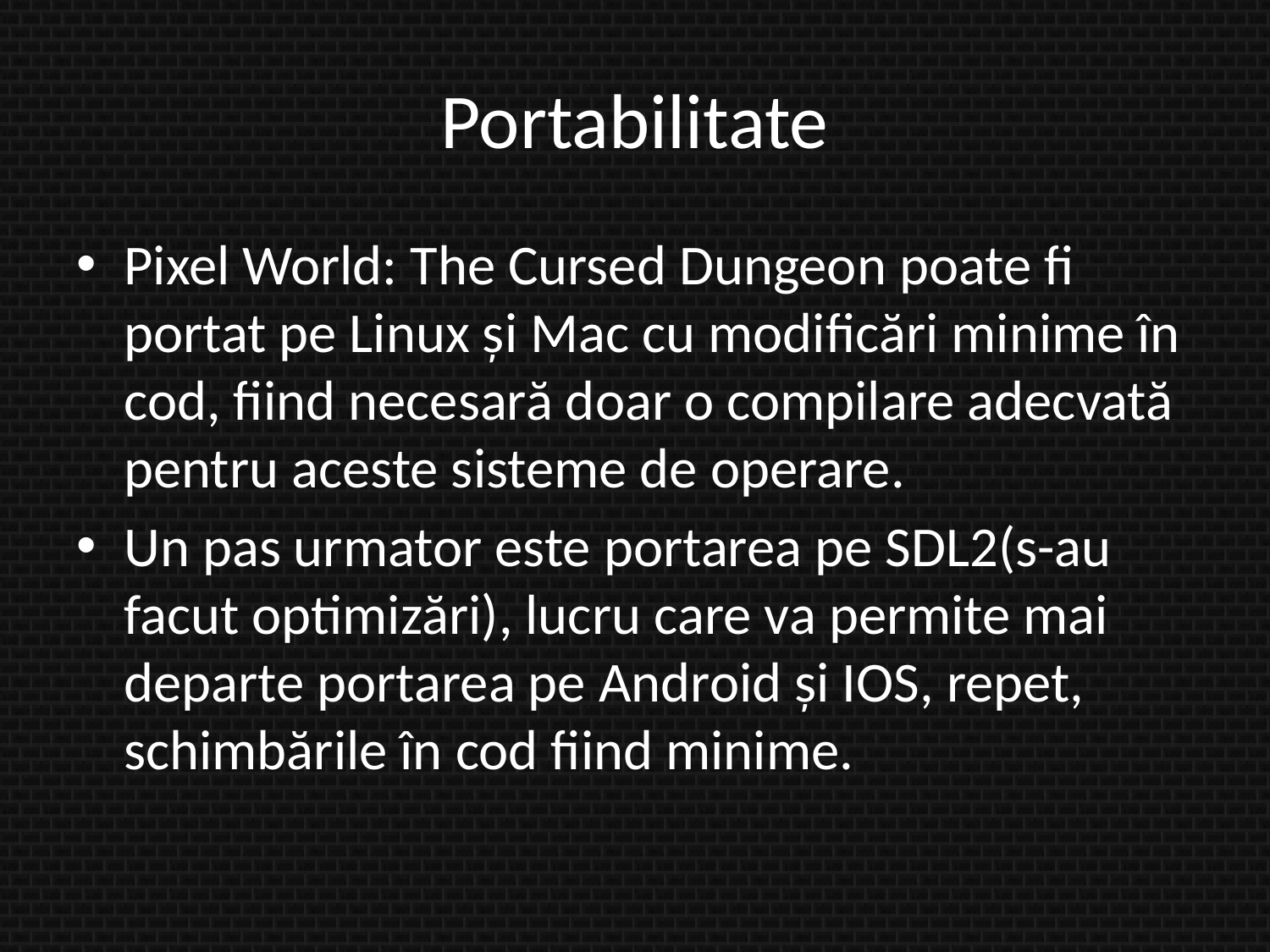

# Portabilitate
Pixel World: The Cursed Dungeon poate fi portat pe Linux și Mac cu modificări minime în cod, fiind necesară doar o compilare adecvată pentru aceste sisteme de operare.
Un pas urmator este portarea pe SDL2(s-au facut optimizări), lucru care va permite mai departe portarea pe Android și IOS, repet, schimbările în cod fiind minime.